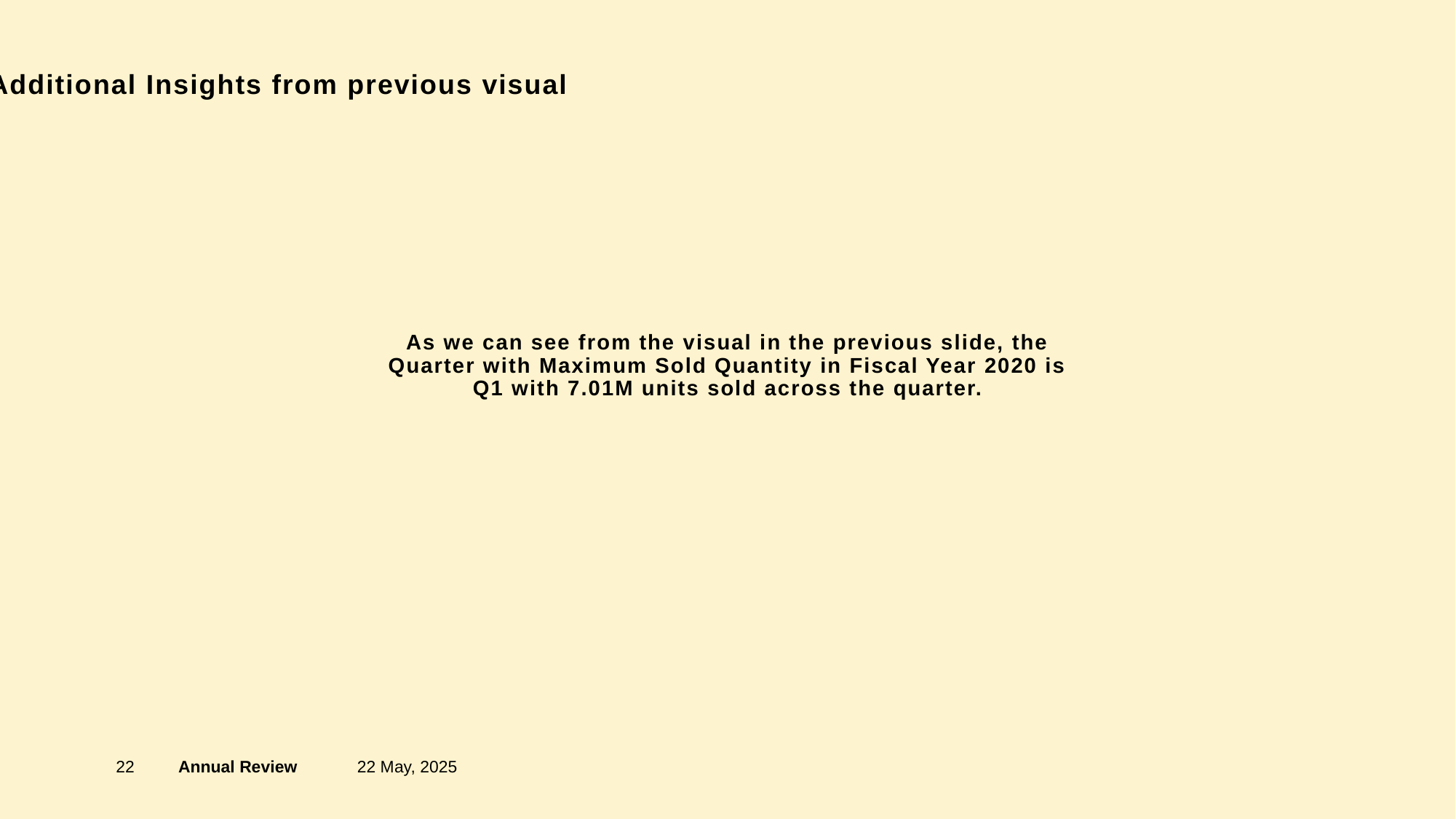

Additional Insights from previous visual
As we can see from the visual in the previous slide, the Quarter with Maximum Sold Quantity in Fiscal Year 2020 is Q1 with 7.01M units sold across the quarter.
22
Annual Review
22 May, 2025